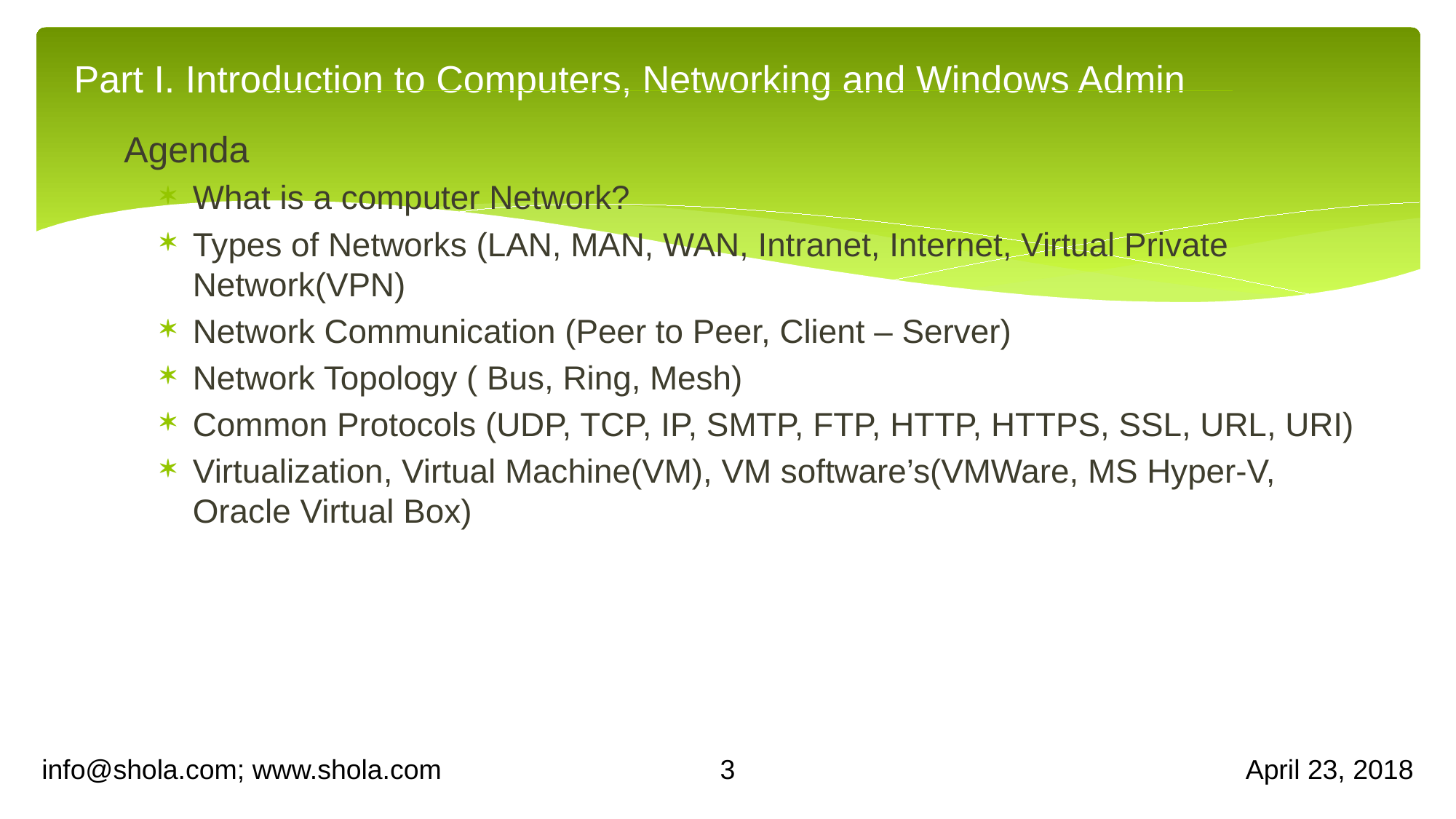

# Part I. Introduction to Computers, Networking and Windows Admin
Agenda
What is a computer Network?
Types of Networks (LAN, MAN, WAN, Intranet, Internet, Virtual Private Network(VPN)
Network Communication (Peer to Peer, Client – Server)
Network Topology ( Bus, Ring, Mesh)
Common Protocols (UDP, TCP, IP, SMTP, FTP, HTTP, HTTPS, SSL, URL, URI)
Virtualization, Virtual Machine(VM), VM software’s(VMWare, MS Hyper-V, Oracle Virtual Box)

3
info@shola.com; www.shola.com
April 23, 2018